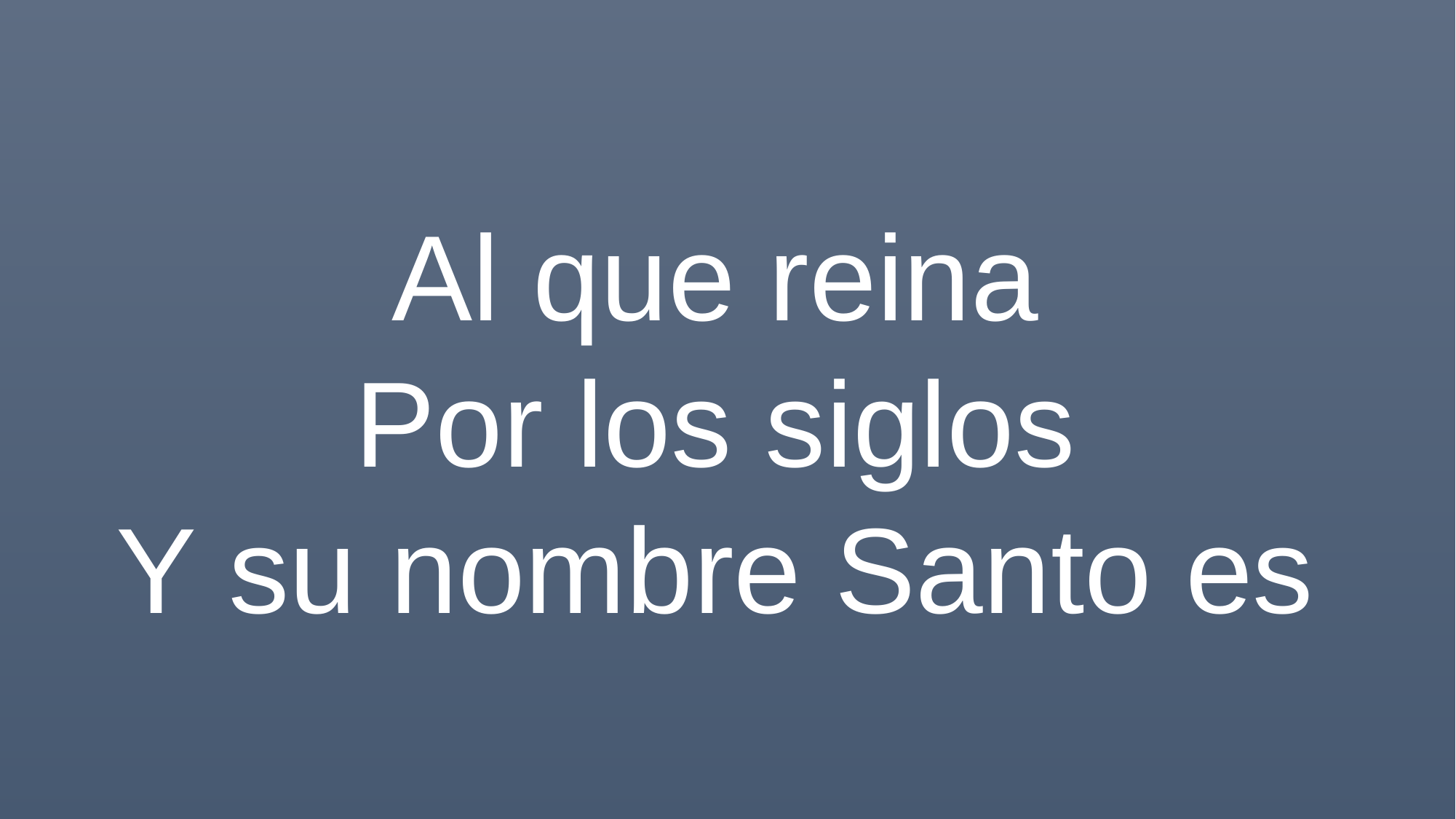

Al que reina
Por los siglos
Y su nombre Santo es